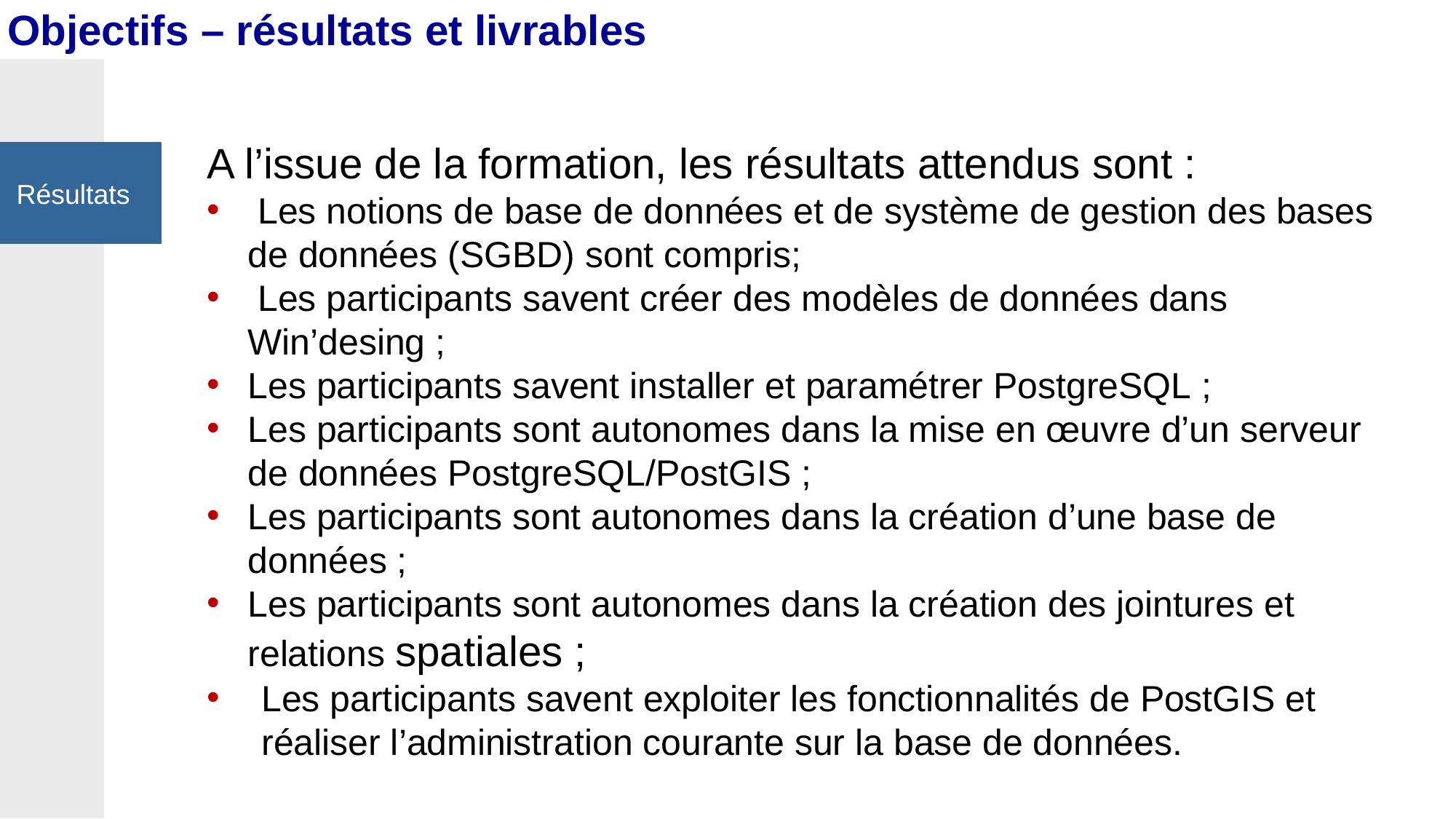

Objectifs – résultats et livrables

Résultats
A l’issue de la formation, les résultats attendus sont :
 Les notions de base de données et de système de gestion des bases de données (SGBD) sont compris;
 Les participants savent créer des modèles de données dans Win’desing ;
Les participants savent installer et paramétrer PostgreSQL ;
Les participants sont autonomes dans la mise en œuvre d’un serveur de données PostgreSQL/PostGIS ;
Les participants sont autonomes dans la création d’une base de données ;
Les participants sont autonomes dans la création des jointures et relations spatiales ;
Les participants savent exploiter les fonctionnalités de PostGIS et réaliser l’administration courante sur la base de données.